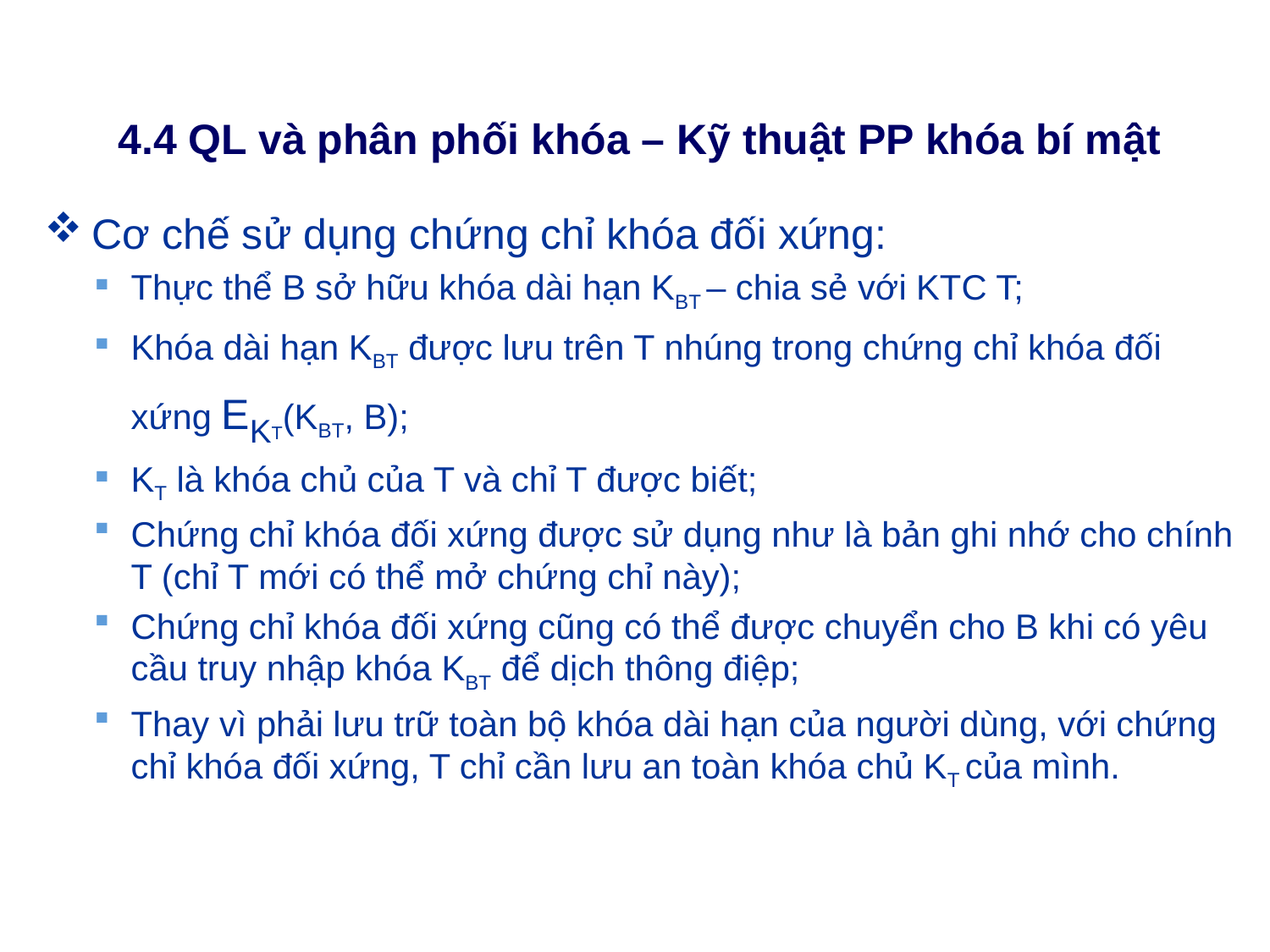

# 4.4 QL và phân phối khóa – Kỹ thuật PP khóa bí mật
Cơ chế sử dụng chứng chỉ khóa đối xứng:
Thực thể B sở hữu khóa dài hạn KBT – chia sẻ với KTC T;
Khóa dài hạn KBT được lưu trên T nhúng trong chứng chỉ khóa đối xứng EKT(KBT, B);
KT là khóa chủ của T và chỉ T được biết;
Chứng chỉ khóa đối xứng được sử dụng như là bản ghi nhớ cho chính T (chỉ T mới có thể mở chứng chỉ này);
Chứng chỉ khóa đối xứng cũng có thể được chuyển cho B khi có yêu cầu truy nhập khóa KBT để dịch thông điệp;
Thay vì phải lưu trữ toàn bộ khóa dài hạn của người dùng, với chứng chỉ khóa đối xứng, T chỉ cần lưu an toàn khóa chủ KT của mình.